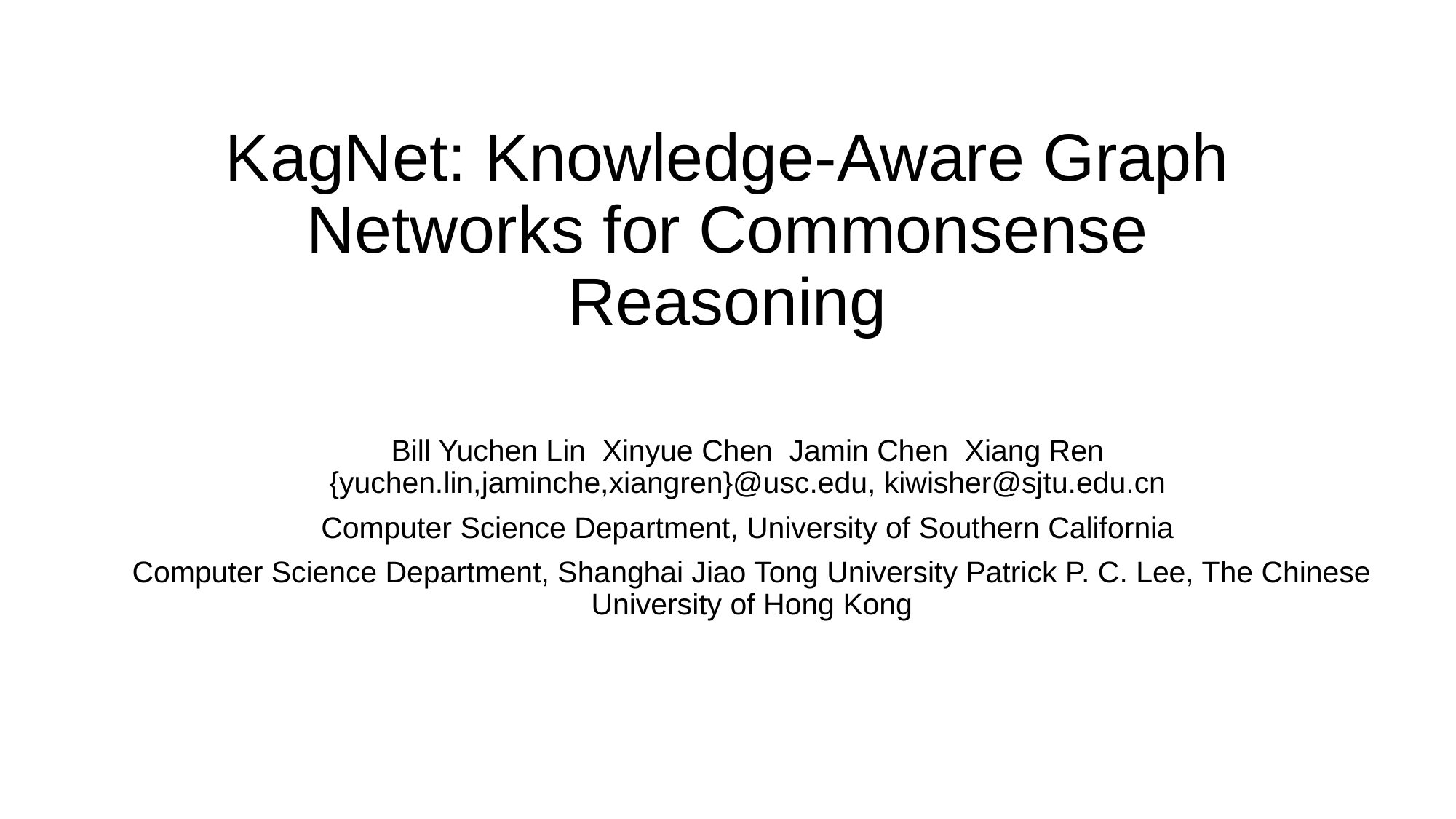

# KagNet: Knowledge-Aware Graph Networks for Commonsense Reasoning
Bill Yuchen Lin  Xinyue Chen  Jamin Chen  Xiang Ren  {yuchen.lin,jaminche,xiangren}@usc.edu, kiwisher@sjtu.edu.cn
Computer Science Department, University of Southern California
Computer Science Department, Shanghai Jiao Tong University Patrick P. C. Lee, The Chinese University of Hong Kong